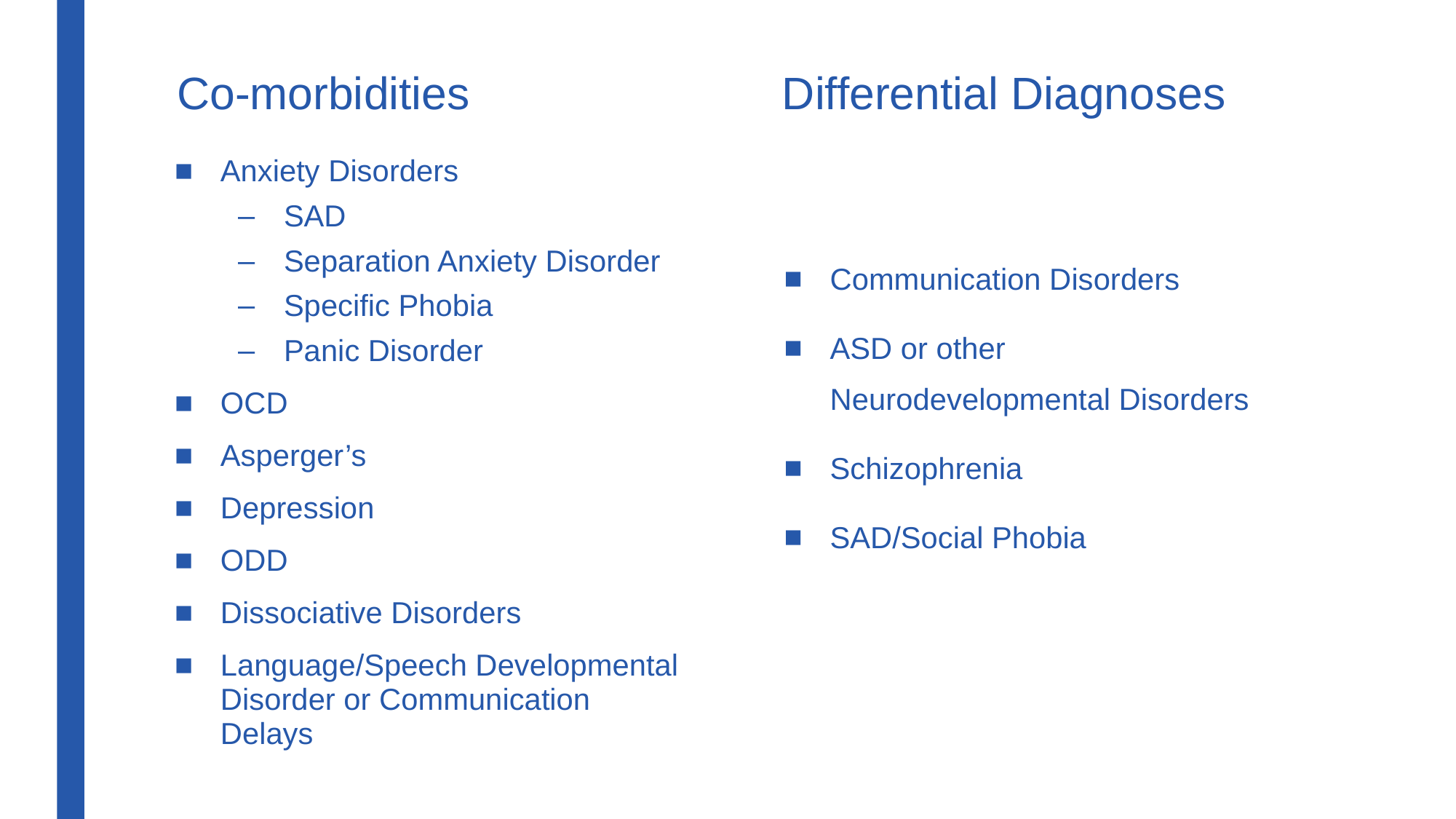

Co-morbidities
Differential Diagnoses

Communication Disorders
ASD or other Neurodevelopmental Disorders
Schizophrenia
SAD/Social Phobia
Anxiety Disorders
SAD
Separation Anxiety Disorder
Specific Phobia
Panic Disorder
OCD
Asperger’s
Depression
ODD
Dissociative Disorders
Language/Speech Developmental Disorder or Communication Delays